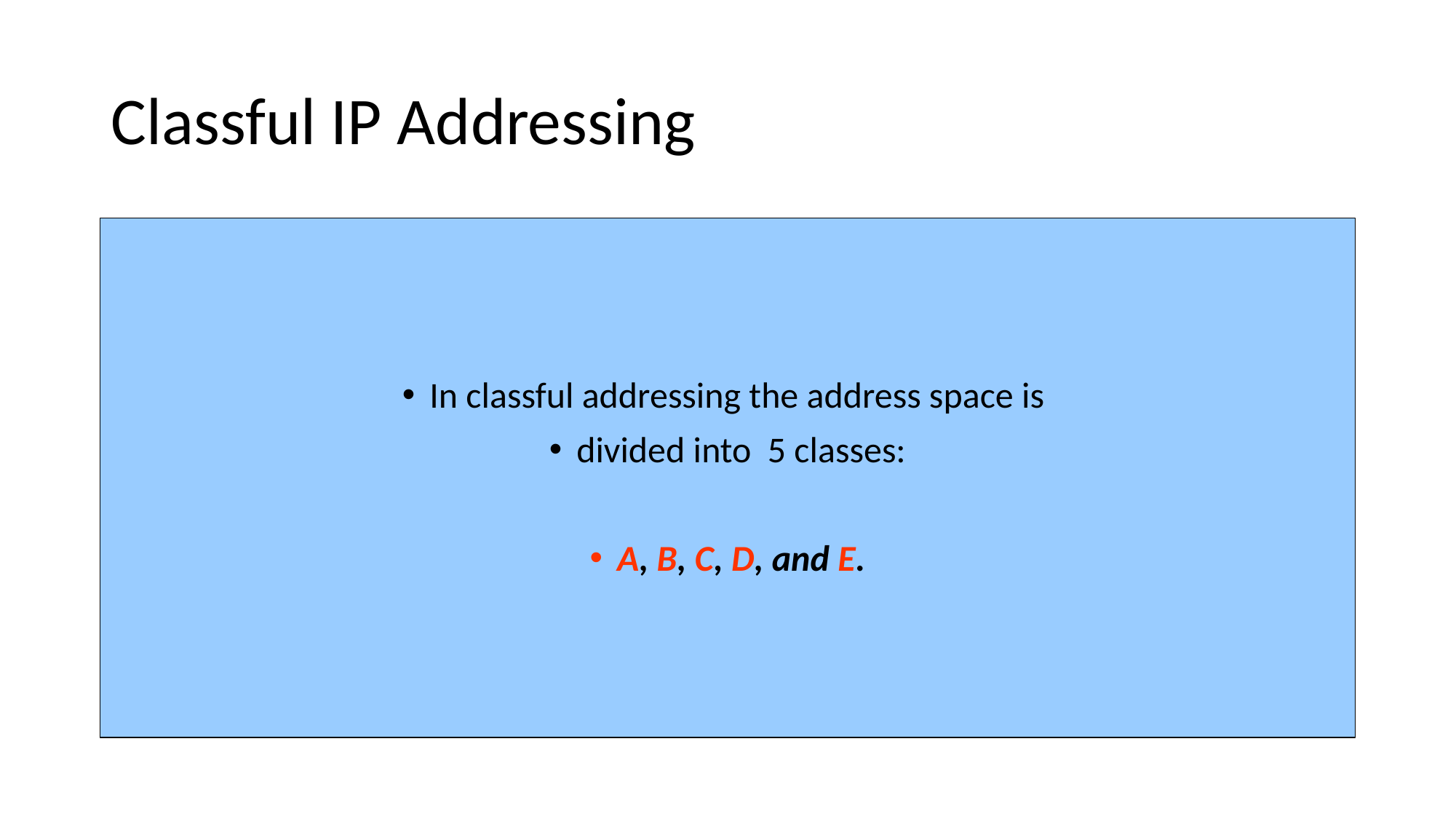

# Classful IP Addressing
In classful addressing the address space is
divided into  5 classes:

A, B, C, D, and E.